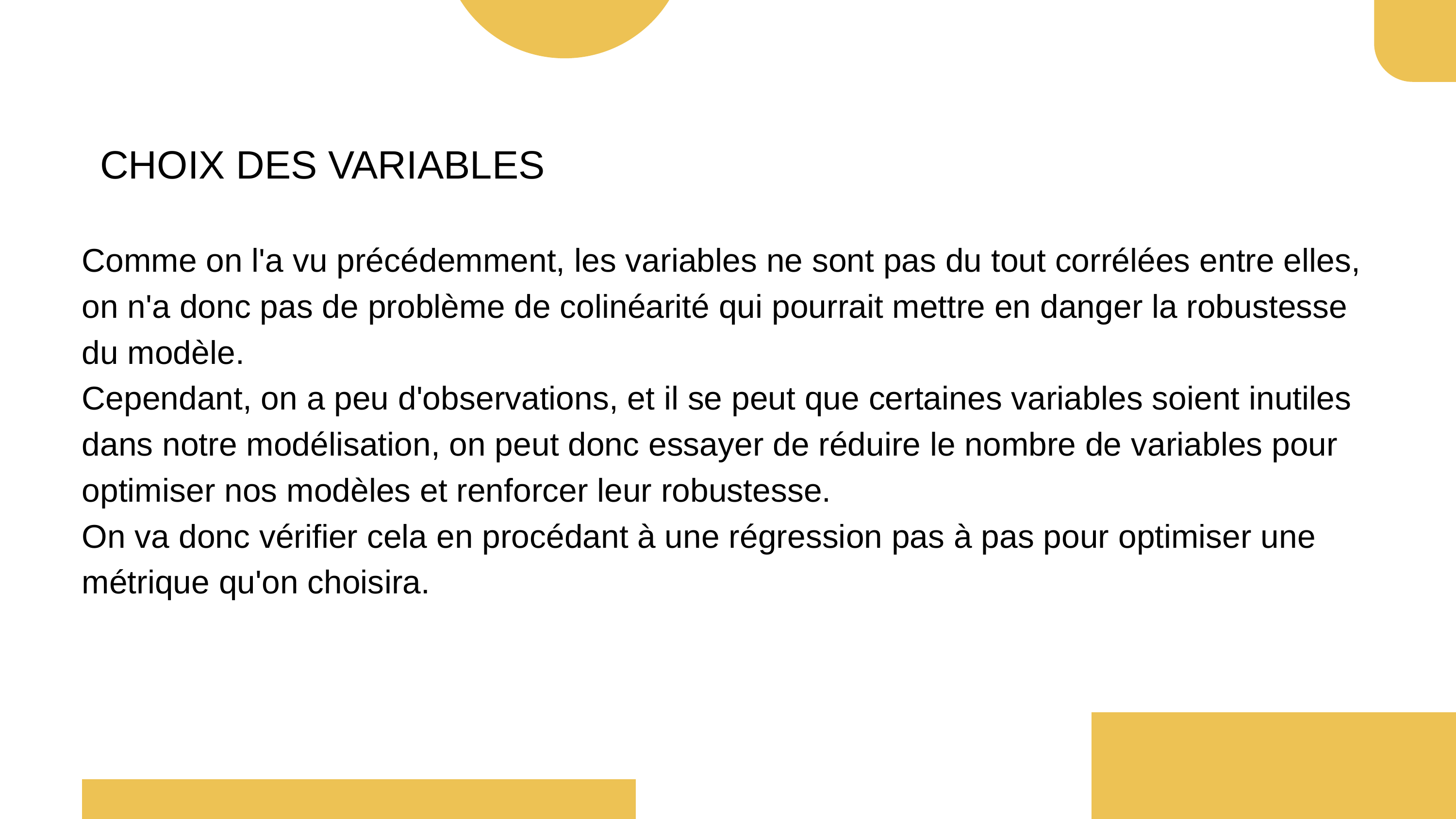

CHOIX DES VARIABLES

Comme on l'a vu précédemment, les variables ne sont pas du tout corrélées entre elles, on n'a donc pas de problème de colinéarité qui pourrait mettre en danger la robustesse du modèle.
Cependant, on a peu d'observations, et il se peut que certaines variables soient inutiles dans notre modélisation, on peut donc essayer de réduire le nombre de variables pour optimiser nos modèles et renforcer leur robustesse.
On va donc vérifier cela en procédant à une régression pas à pas pour optimiser une métrique qu'on choisira.